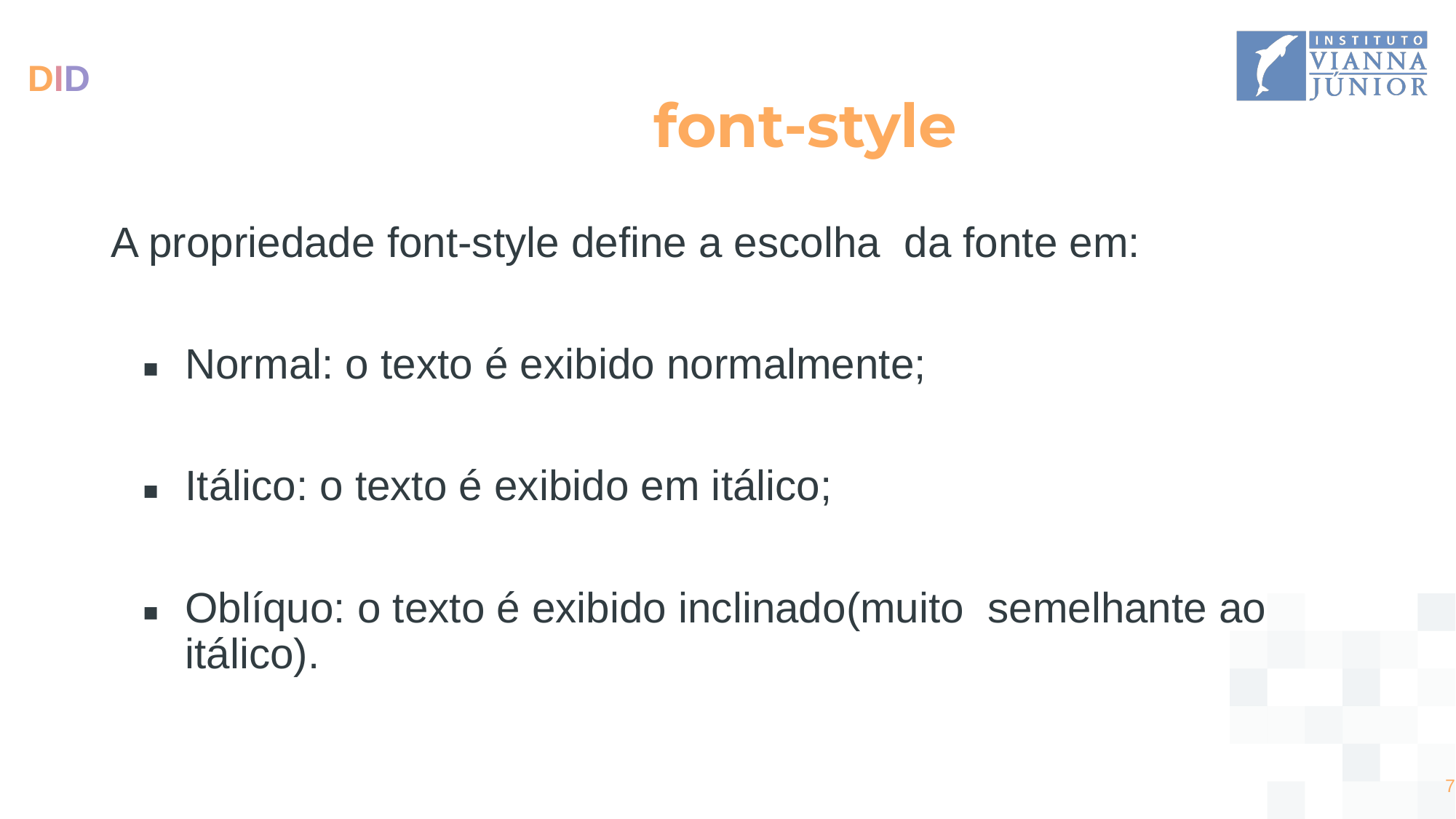

# font-style
A propriedade font-style define a escolha  da fonte em:

Normal: o texto é exibido normalmente;

Itálico: o texto é exibido em itálico;

Oblíquo: o texto é exibido inclinado(muito  semelhante ao itálico).

7